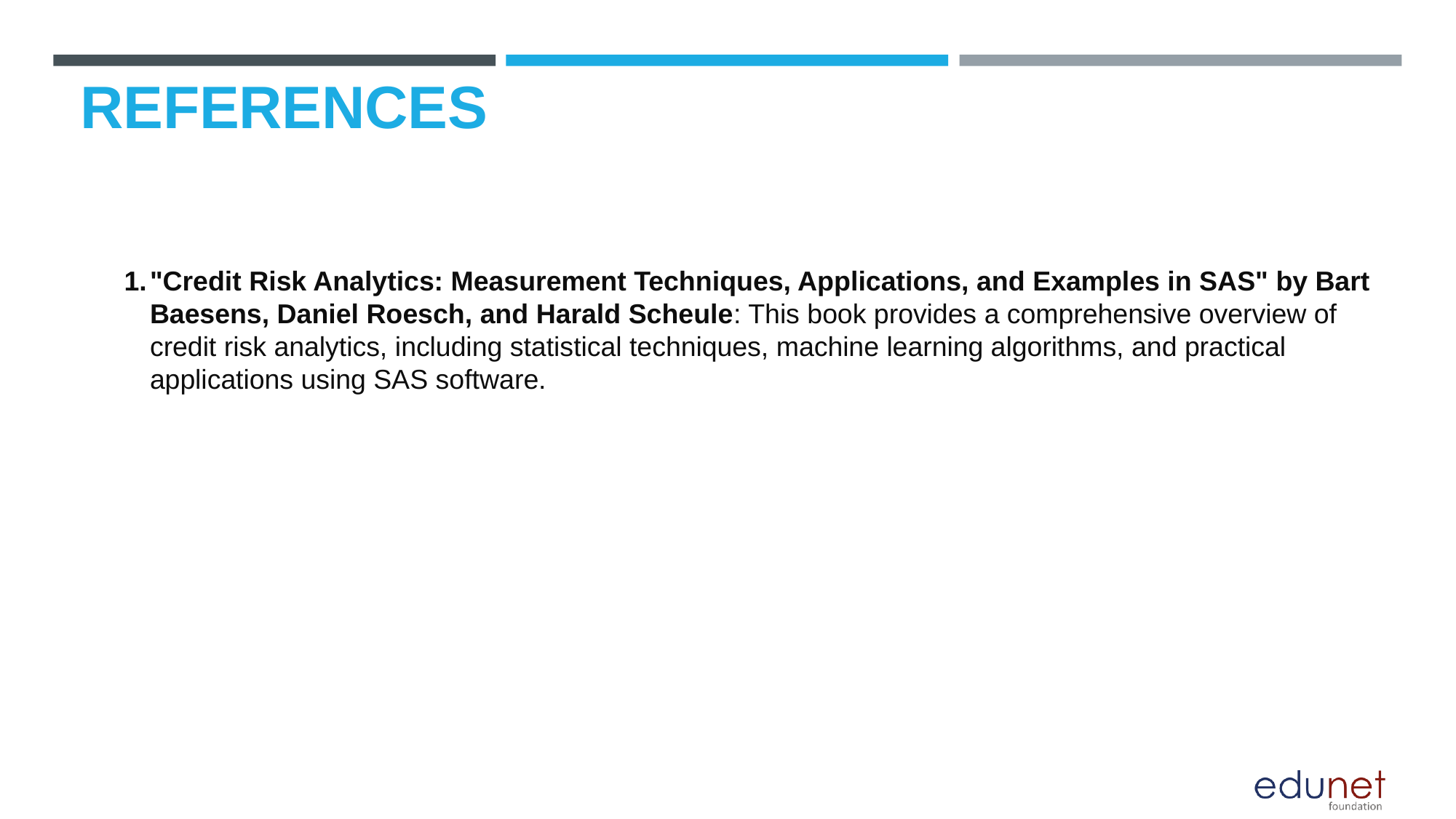

# REFERENCES
"Credit Risk Analytics: Measurement Techniques, Applications, and Examples in SAS" by Bart Baesens, Daniel Roesch, and Harald Scheule: This book provides a comprehensive overview of credit risk analytics, including statistical techniques, machine learning algorithms, and practical applications using SAS software.